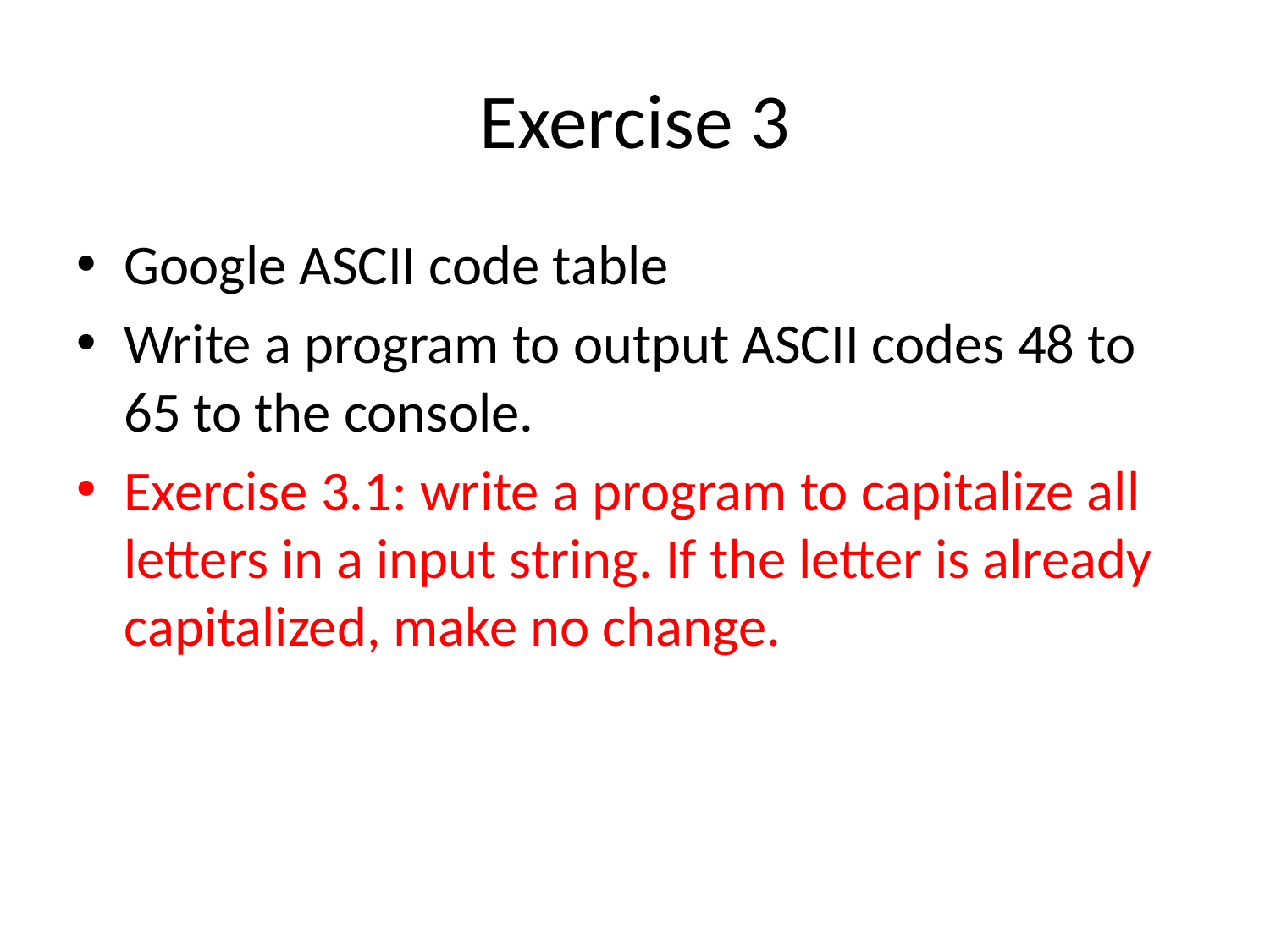

# Exercise 3
Google ASCII code table
Write a program to output ASCII codes 48 to 65 to the console.
Exercise 3.1: write a program to capitalize all letters in a input string. If the letter is already capitalized, make no change.